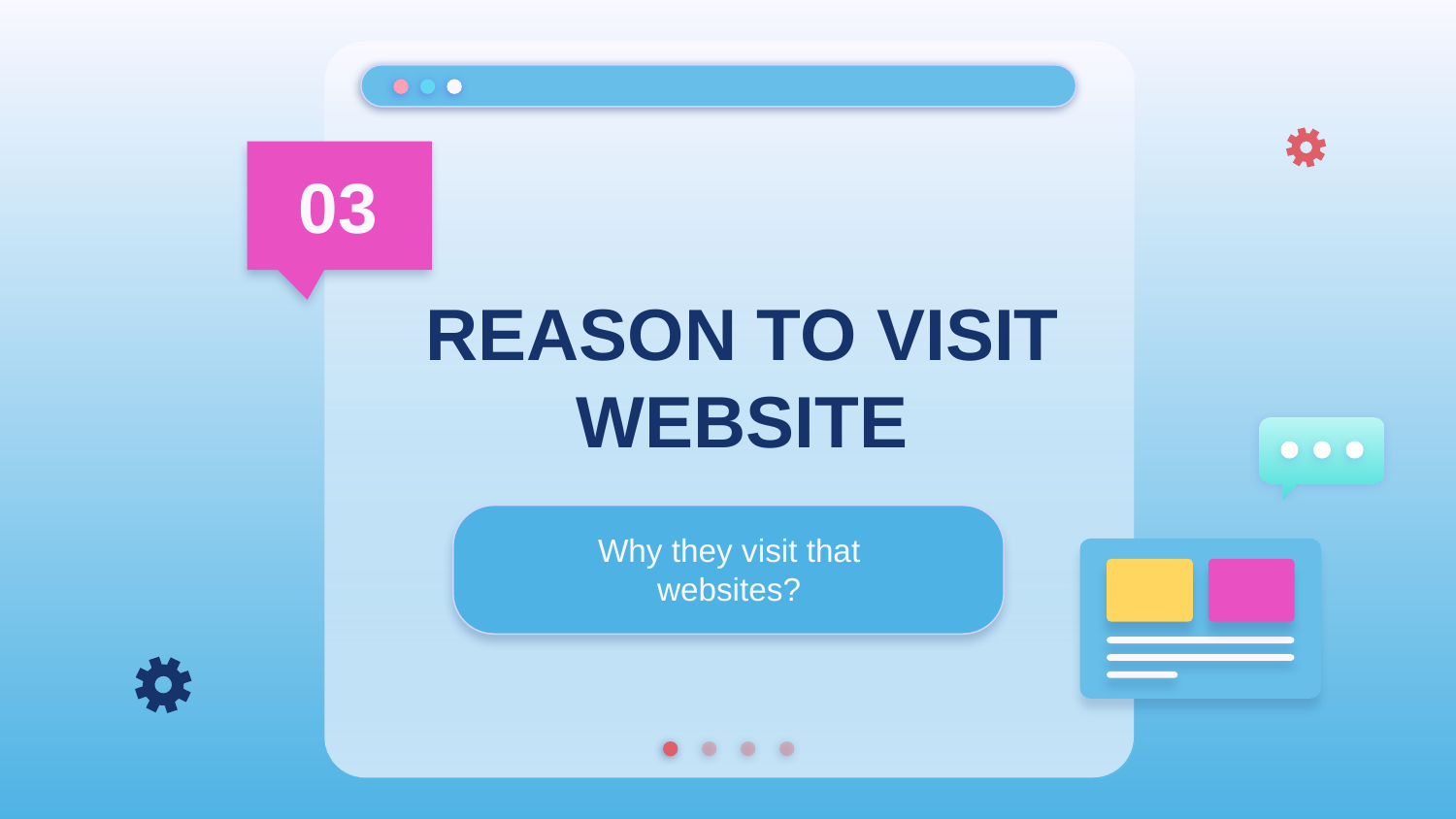

03
# REASON TO VISIT WEBSITE

Why they visit that websites?